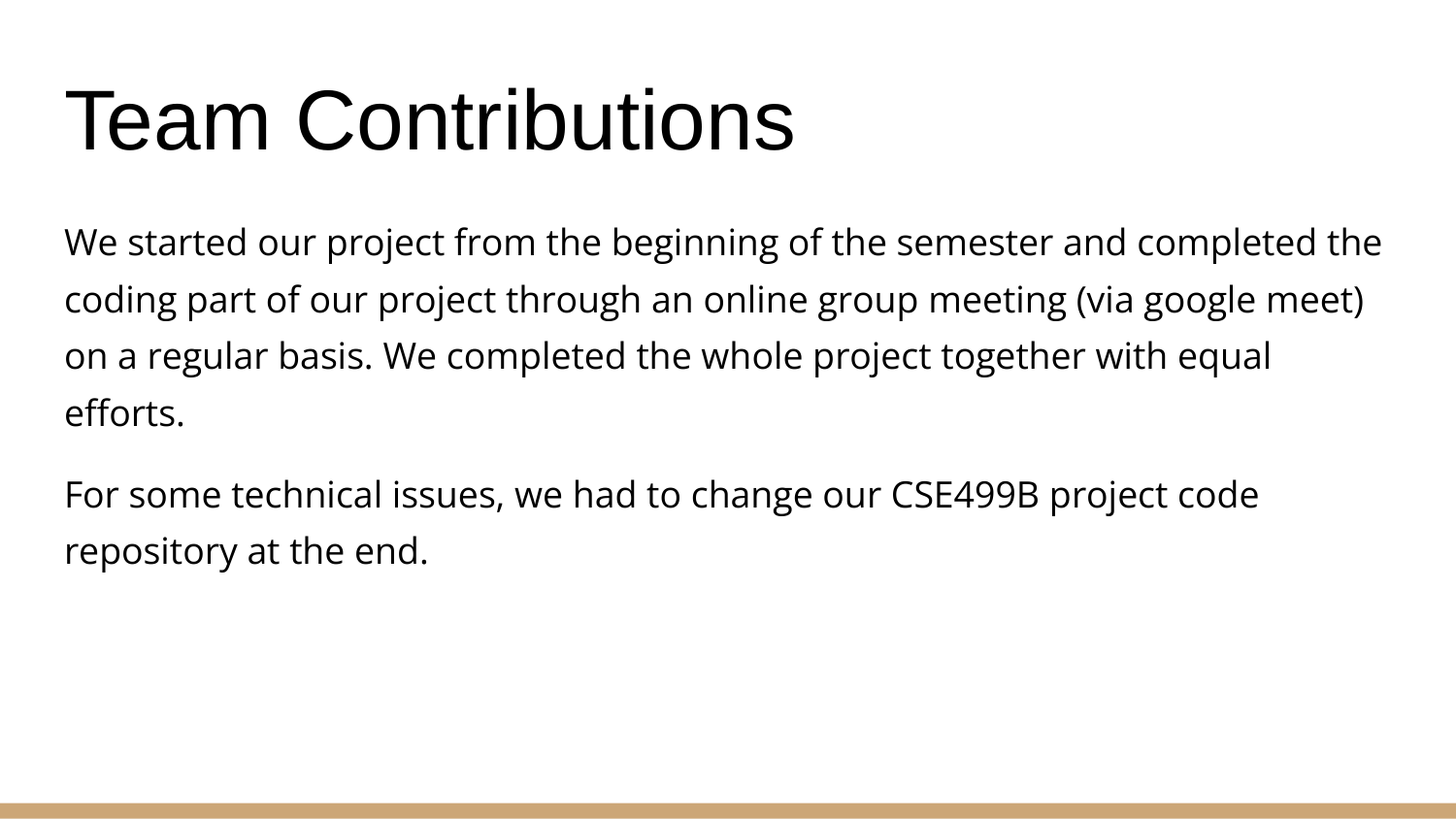

# Team Contributions
We started our project from the beginning of the semester and completed the coding part of our project through an online group meeting (via google meet) on a regular basis. We completed the whole project together with equal efforts.
For some technical issues, we had to change our CSE499B project code repository at the end.